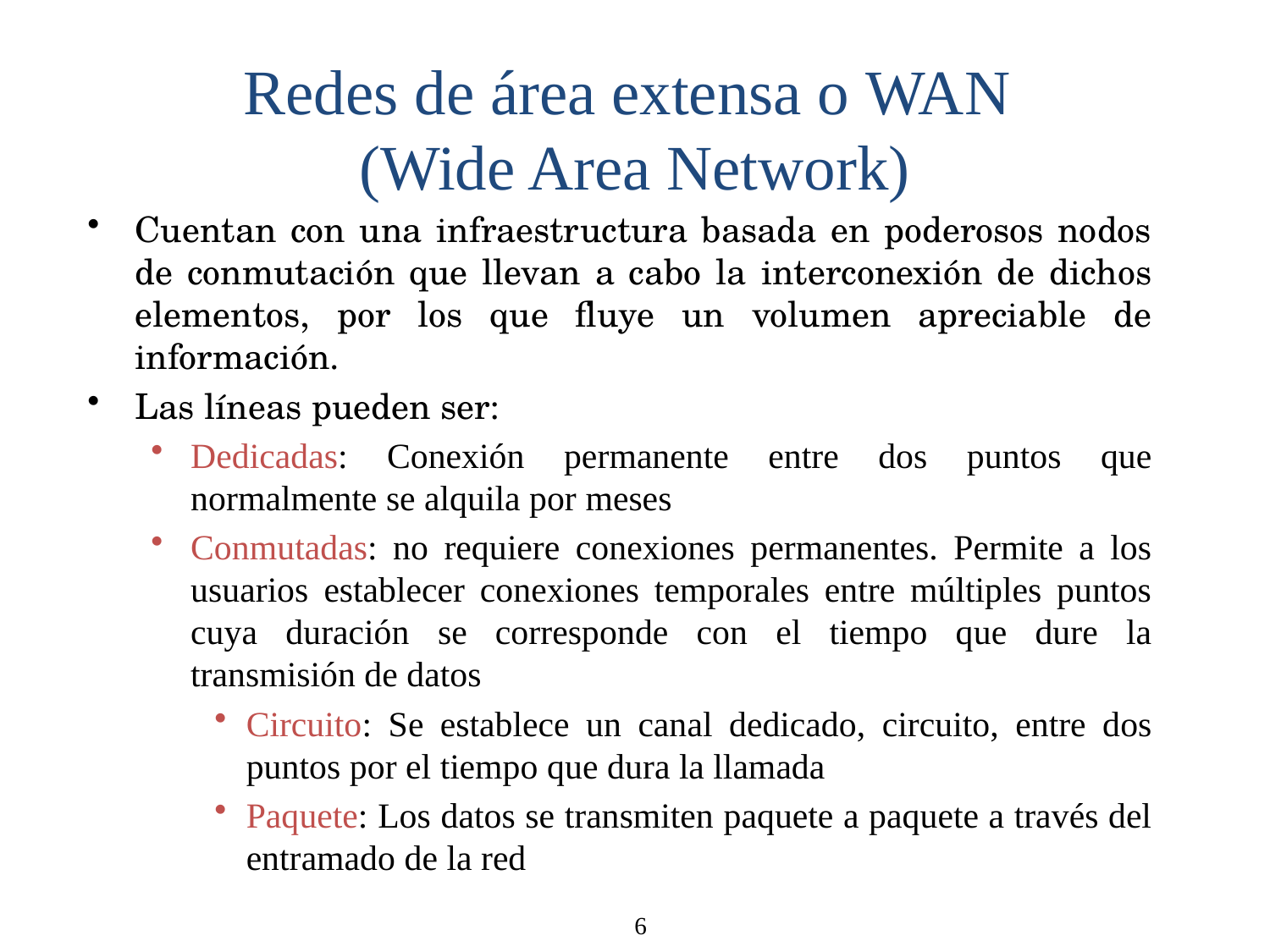

Redes de área extensa o WAN
(Wide Area Network)
Cuentan con una infraestructura basada en poderosos nodos de conmutación que llevan a cabo la interconexión de dichos elementos, por los que fluye un volumen apreciable de información.
Las líneas pueden ser:
Dedicadas: Conexión permanente entre dos puntos que normalmente se alquila por meses
Conmutadas: no requiere conexiones permanentes. Permite a los usuarios establecer conexiones temporales entre múltiples puntos cuya duración se corresponde con el tiempo que dure la transmisión de datos
Circuito: Se establece un canal dedicado, circuito, entre dos puntos por el tiempo que dura la llamada
Paquete: Los datos se transmiten paquete a paquete a través del entramado de la red

6